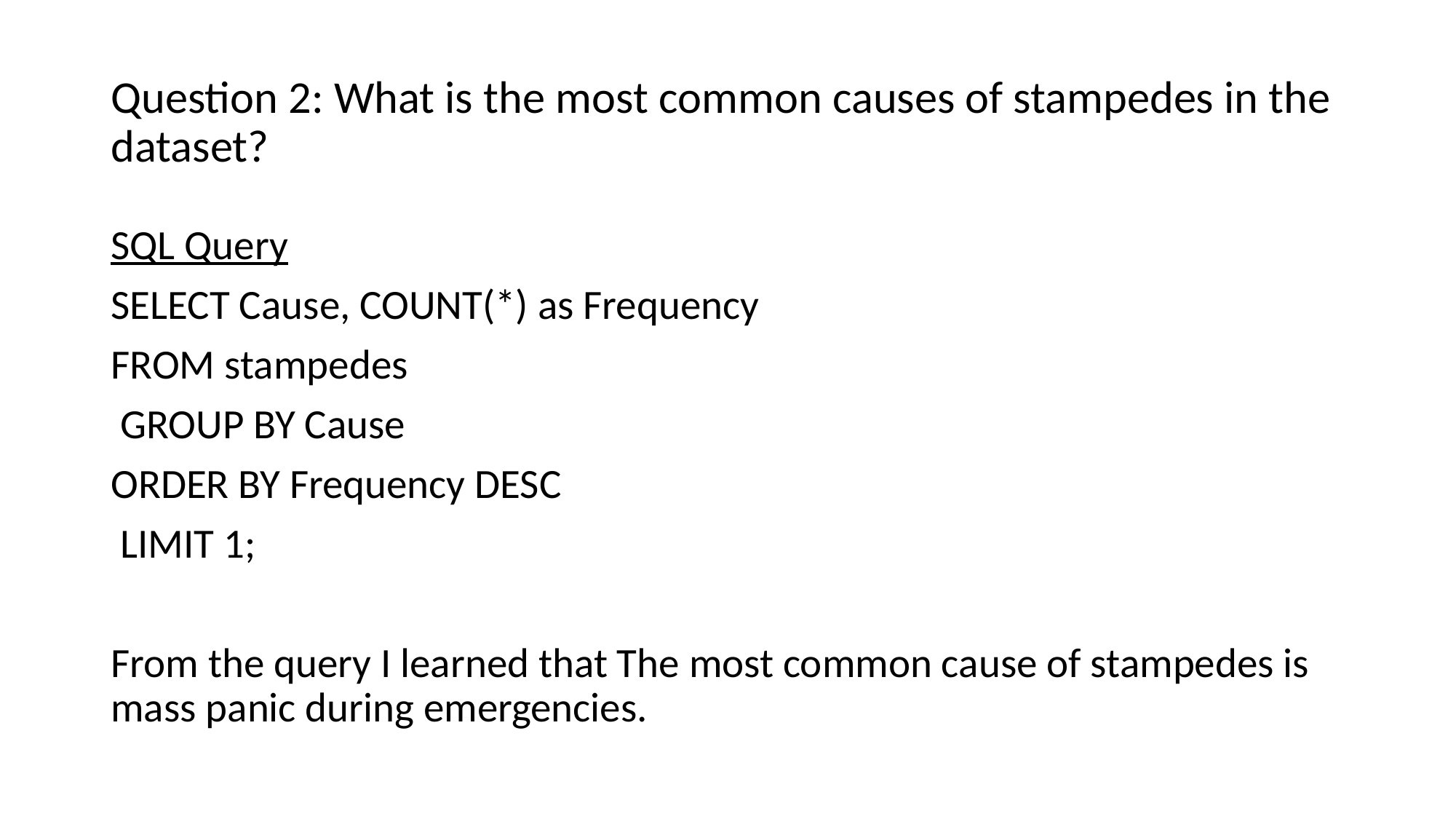

# Question 2: What is the most common causes of stampedes in the dataset?
SQL Query
SELECT Cause, COUNT(*) as Frequency
FROM stampedes
 GROUP BY Cause
ORDER BY Frequency DESC
 LIMIT 1;

From the query I learned that The most common cause of stampedes is mass panic during emergencies.